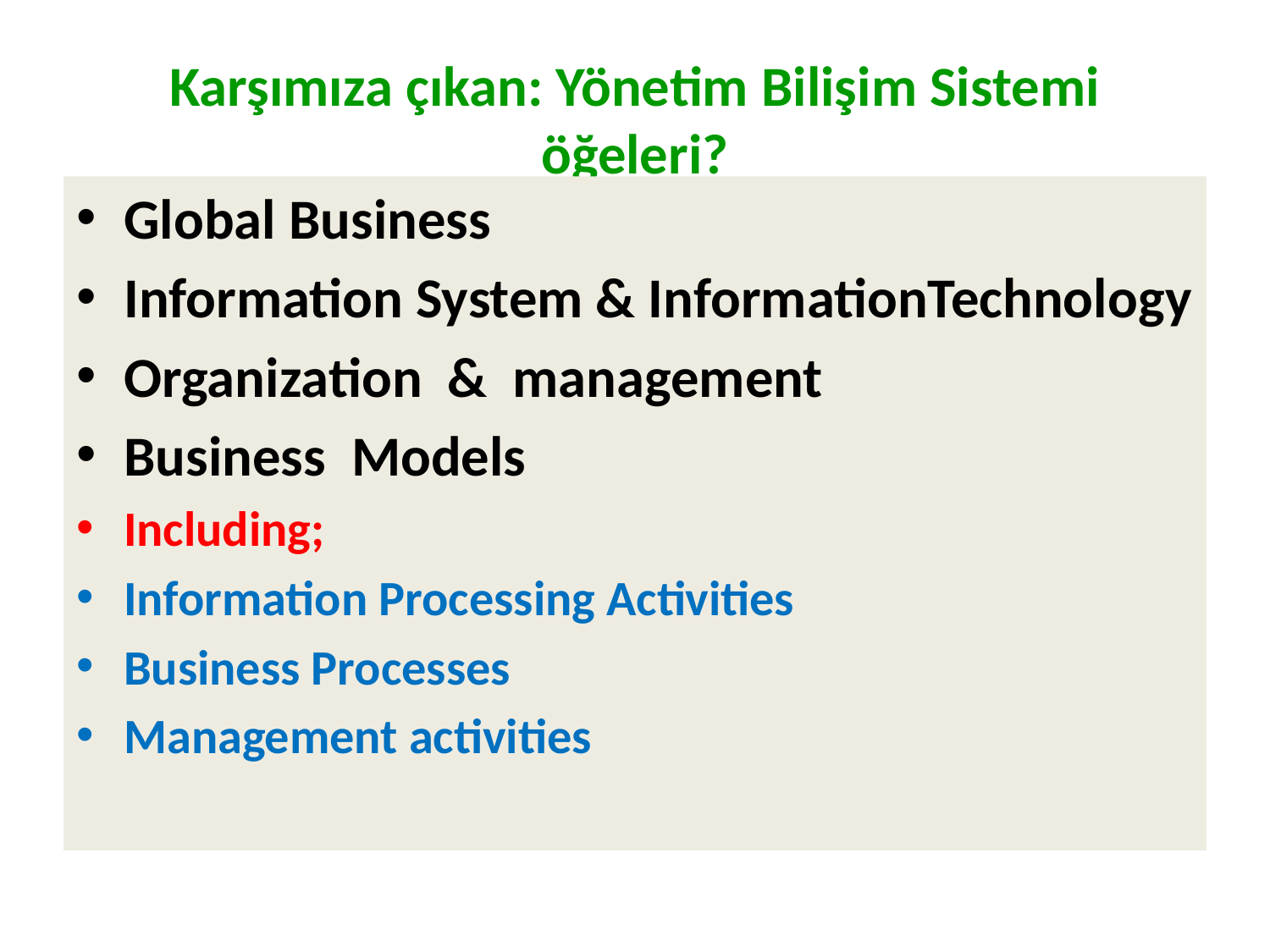

# Karşımıza çıkan: Yönetim Bilişim Sistemi öğeleri?
Global Business
Information System & InformationTechnology
Organization  &  management
Business  Models
Including;
Information Processing Activities
Business Processes
Management activities